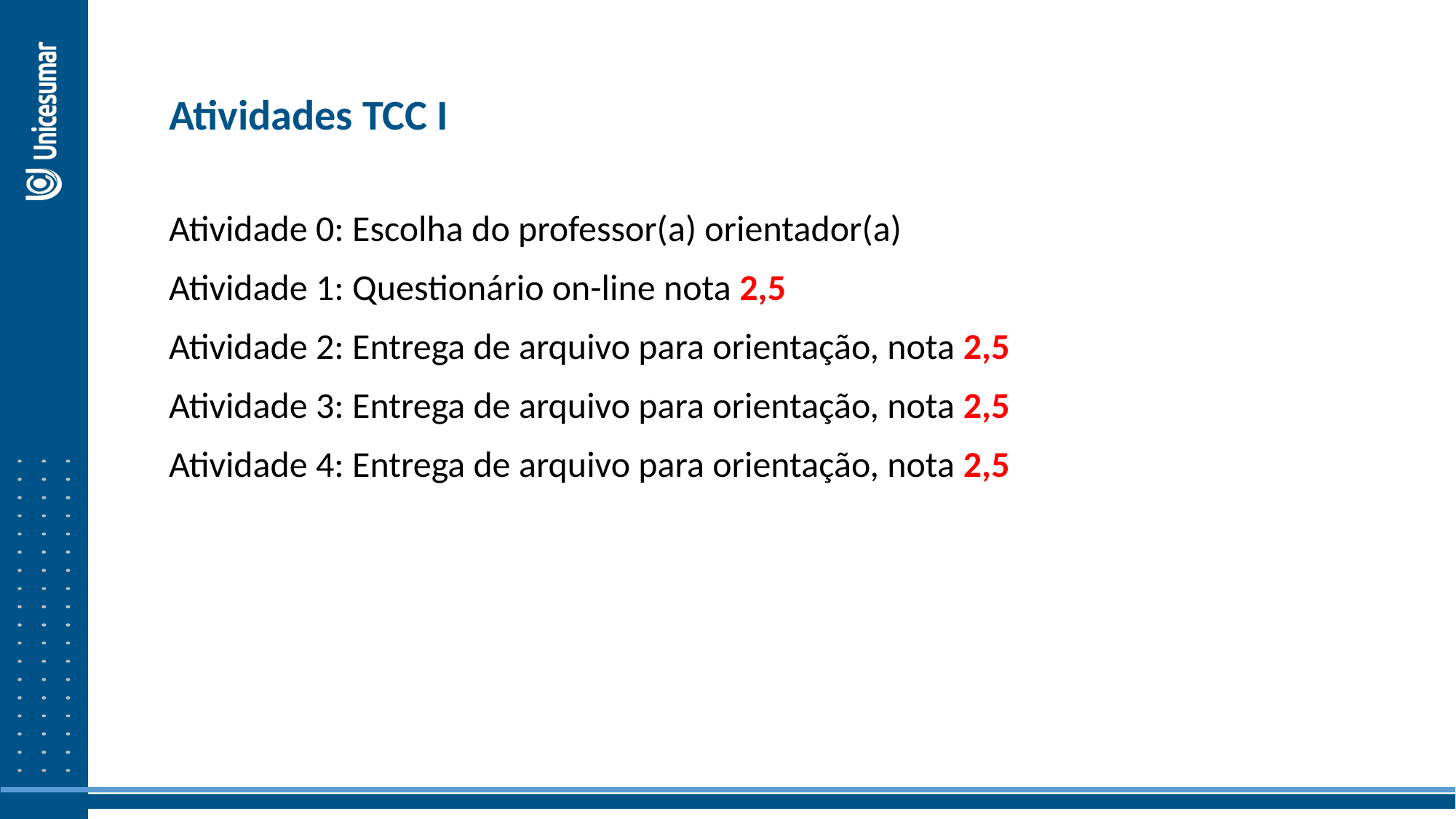

Atividades TCC I
Atividade 0: Escolha do professor(a) orientador(a)
Atividade 1: Questionário on-line nota 2,5
Atividade 2: Entrega de arquivo para orientação, nota 2,5
Atividade 3: Entrega de arquivo para orientação, nota 2,5
Atividade 4: Entrega de arquivo para orientação, nota 2,5